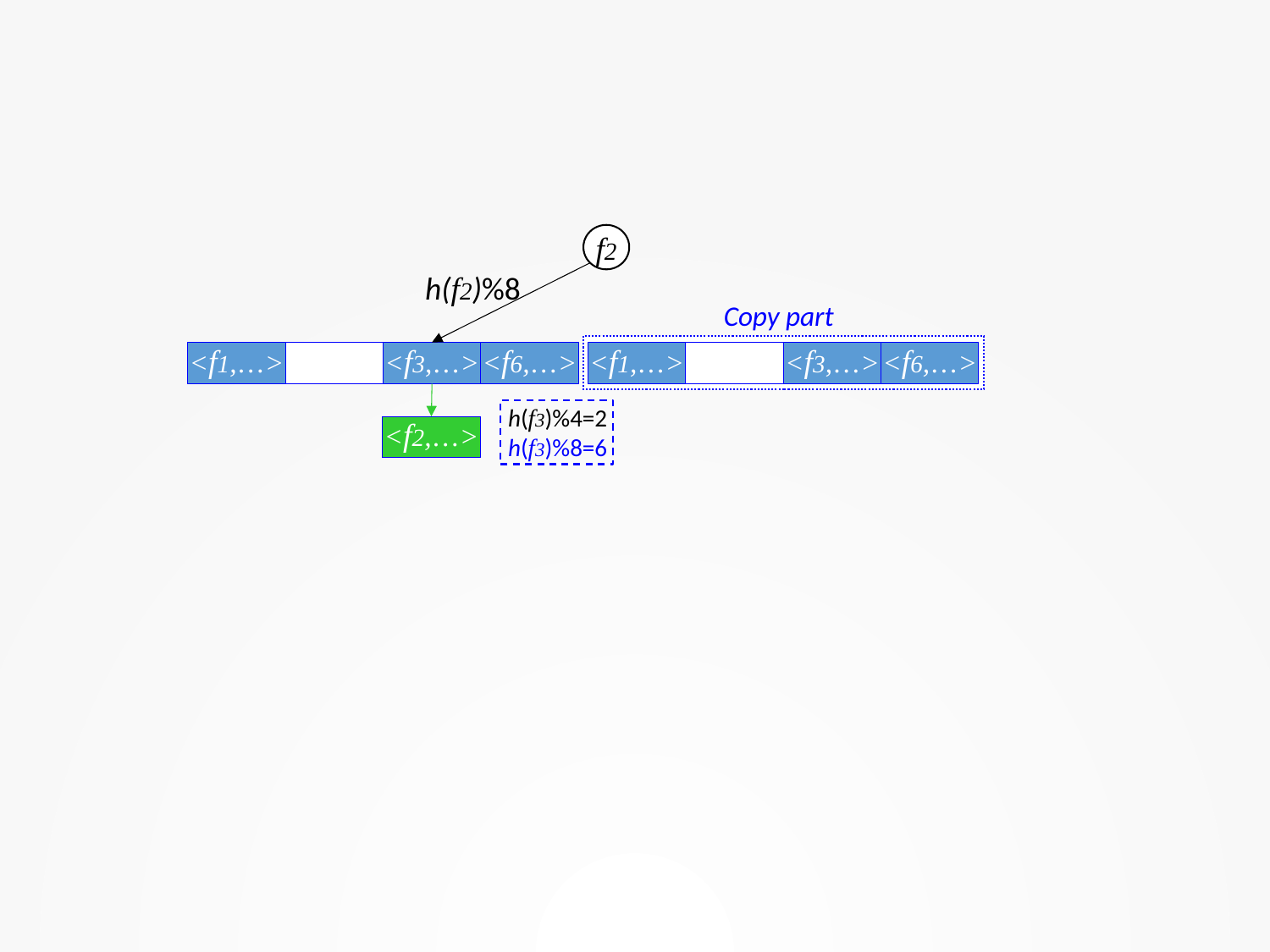

f2
h(f2)%8
Copy part

<f1,…>

<f3,…>
<f6,…>
<f1,…>

<f3,…>
<f6,…>
 h(f3)%4=2
 h(f3)%8=6
<f2,…>